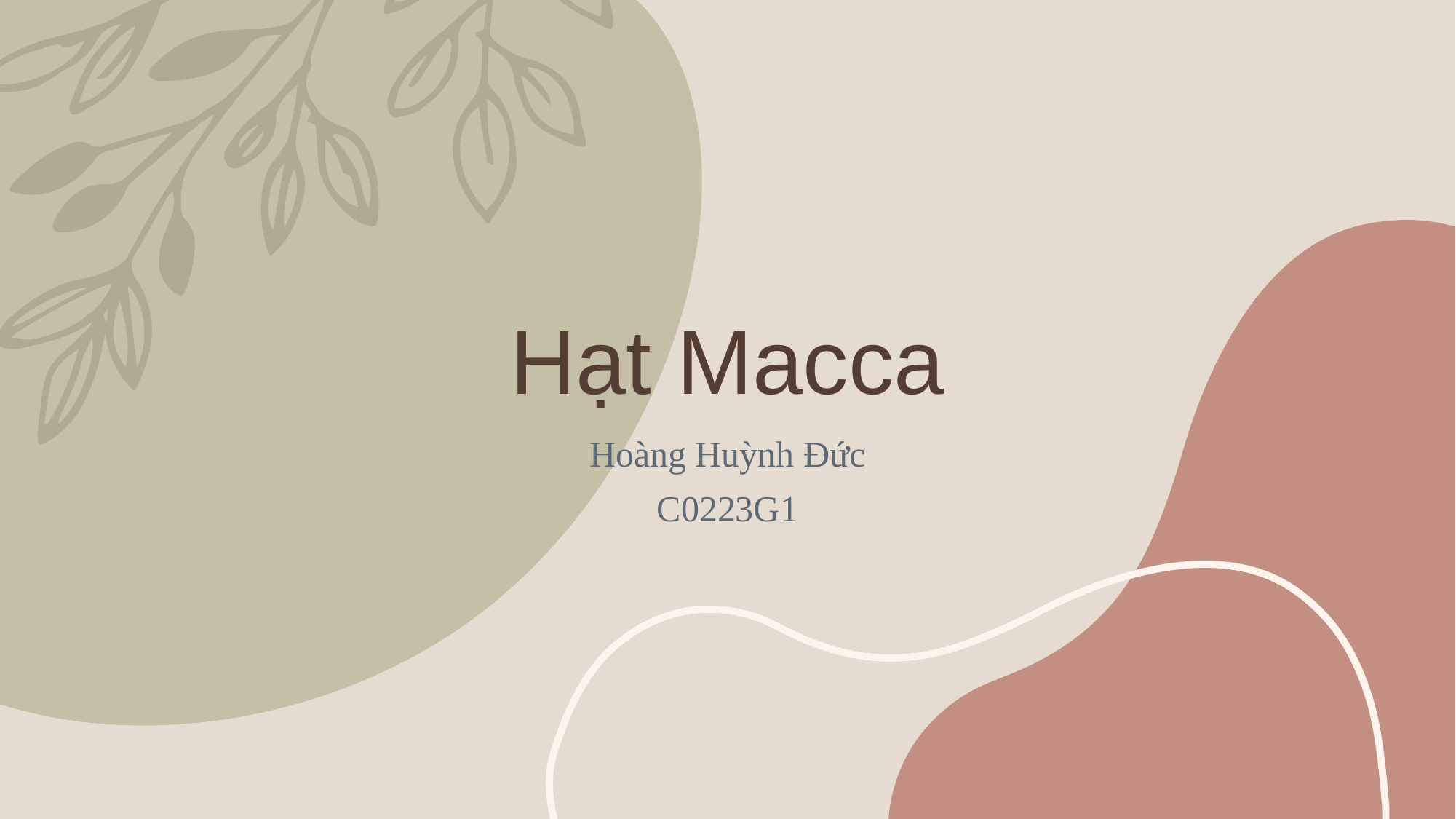

# Hạt Macca
Hoàng Huỳnh Đức
C0223G1